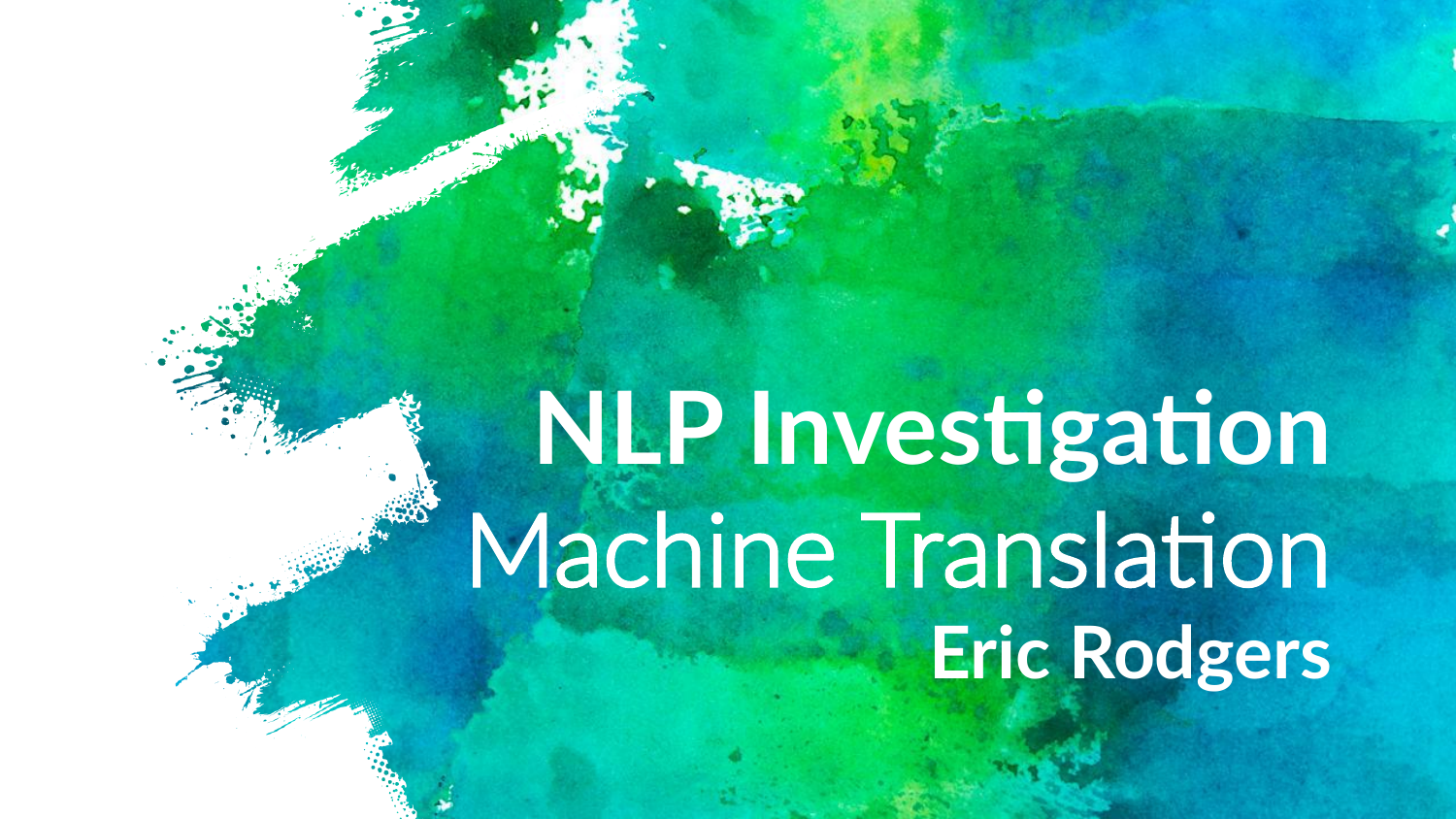

# NLP Investigation Machine Translation Eric Rodgers